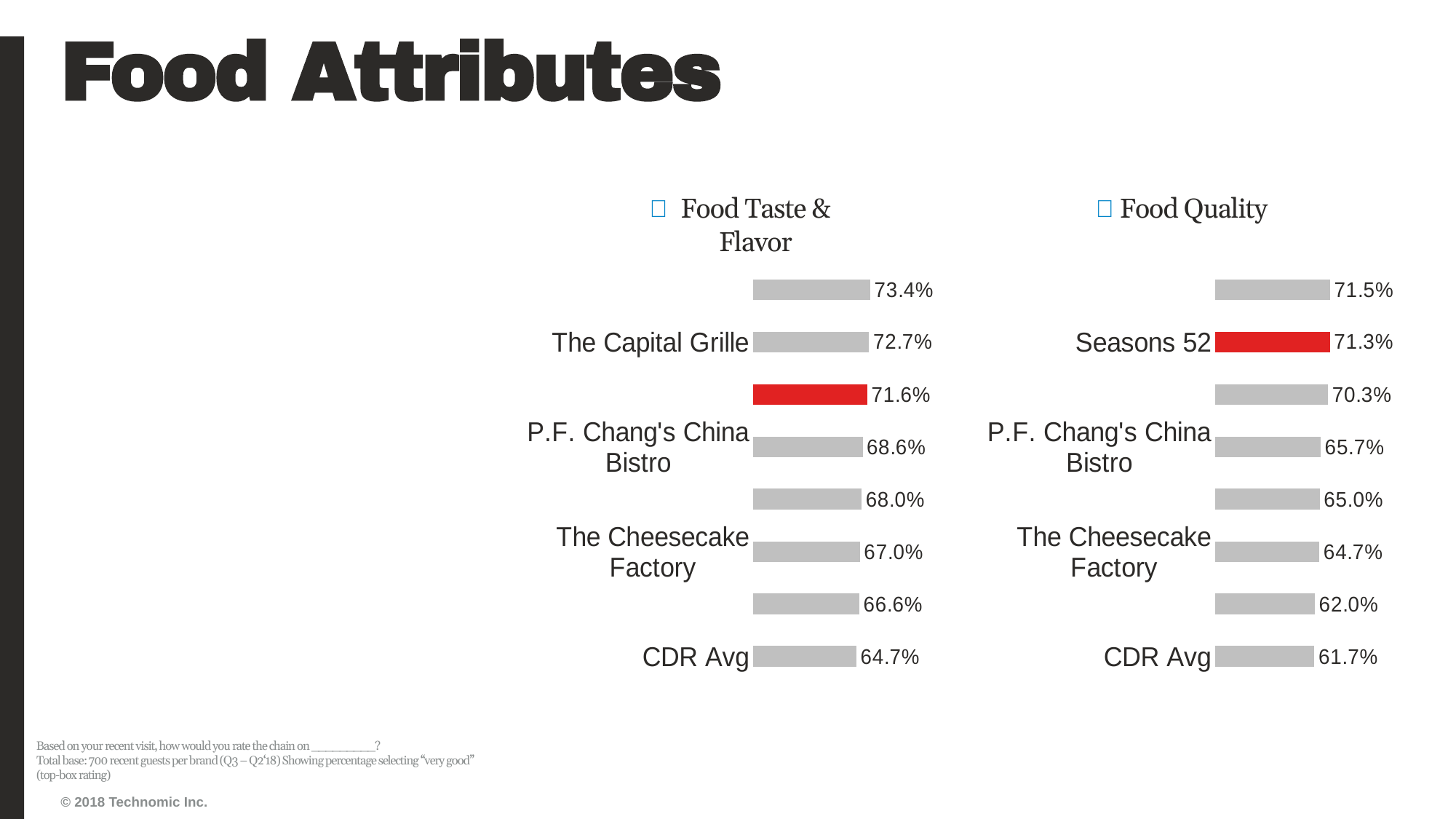

# Food Attributes
Food Taste & Flavor
Food Quality

### Chart

| Category | Series1 |
|---|---|
| CDR Avg | 0.6473716294388625 |
| Outback Steakhouse | 0.6657060518731989 |
| The Cheesecake Factory | 0.670028818443804 |
| Bonefish Grill | 0.6796536796536796 |
| P.F. Chang's China Bistro | 0.6863309352517986 |
| Seasons 52 | 0.7159420289855073 |
| The Capital Grille | 0.726878612716763 |
| Maggiano's Little Italy | 0.7341040462427746 |

### Chart

| Category | Series1 |
|---|---|
| CDR Avg | 0.617340931566192 |
| Outback Steakhouse | 0.6195965417867435 |
| The Cheesecake Factory | 0.6473988439306358 |
| Bonefish Grill | 0.6503597122302158 |
| P.F. Chang's China Bistro | 0.6566091954022989 |
| Maggiano's Little Italy | 0.7025862068965517 |
| Seasons 52 | 0.7134587554269175 |
| The Capital Grille | 0.7153179190751445 |
Based on your recent visit, how would you rate the chain on _________?                                           Total base: 700 recent guests per brand (Q3 – Q2‘18) Showing percentage selecting “very good” (top-box rating)